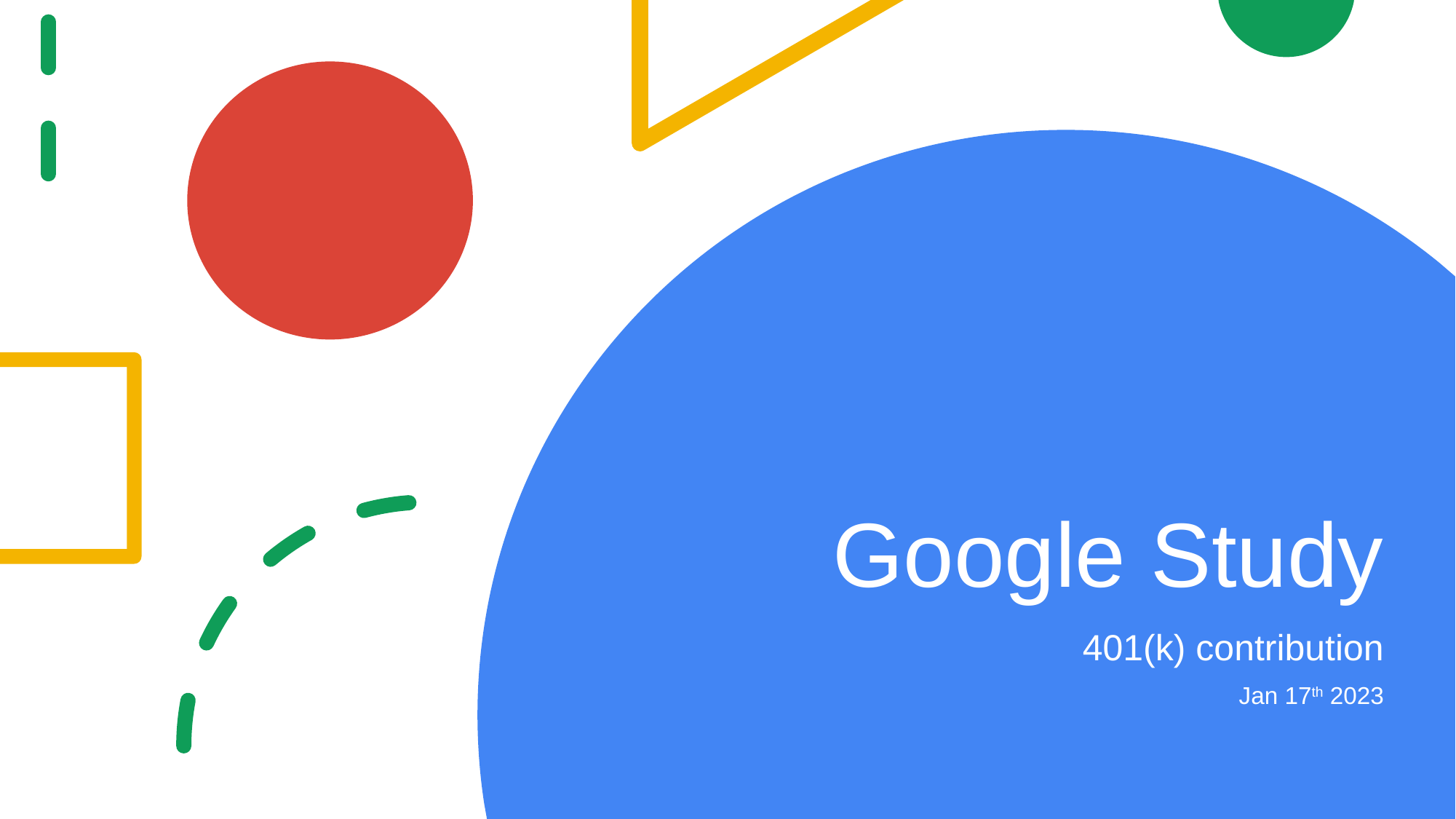

# Google Study
401(k) contribution
Jan 17th 2023